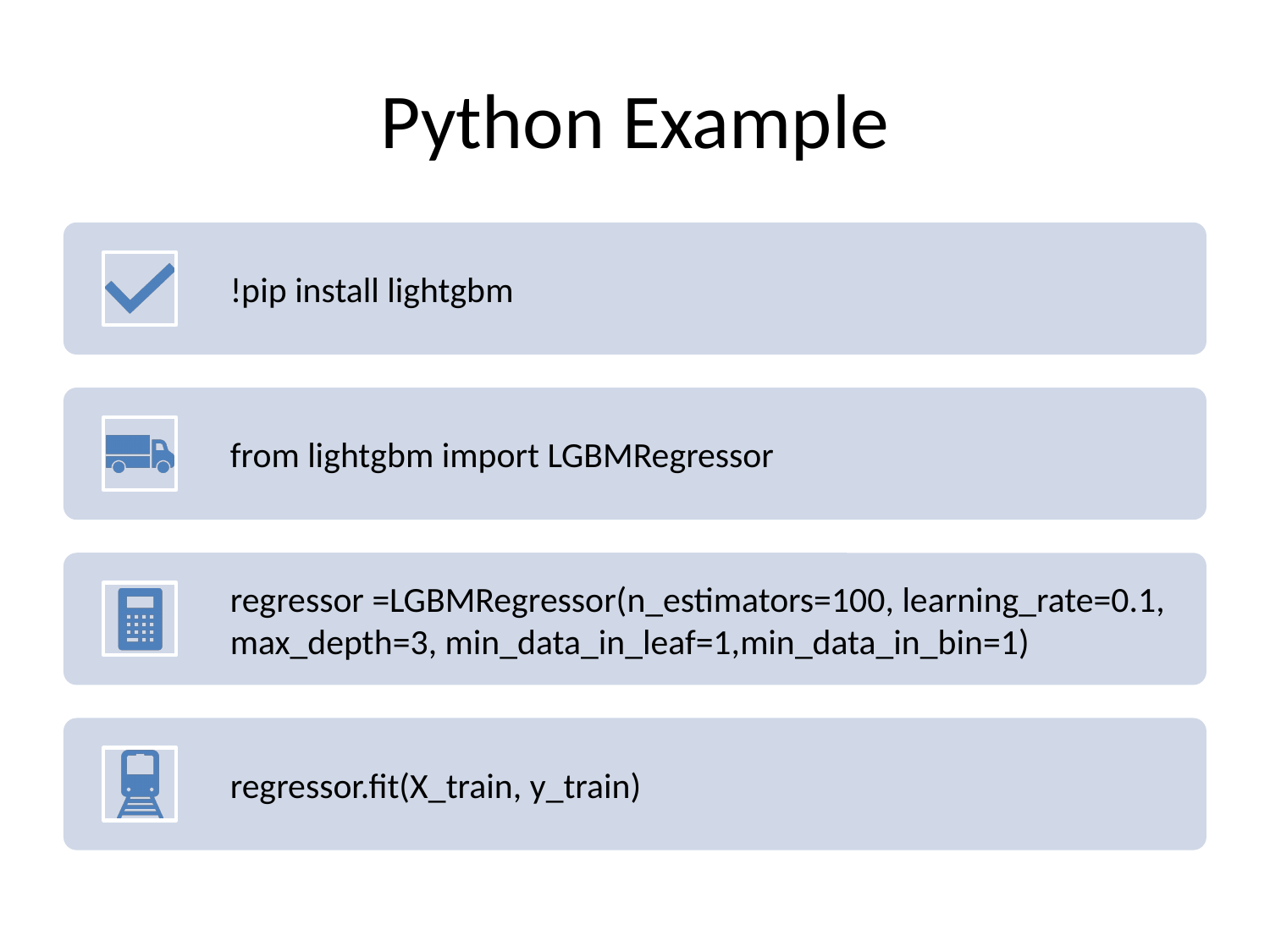

# Python Example
!pip install lightgbm
from lightgbm import LGBMRegressor
regressor =LGBMRegressor(n_estimators=100, learning_rate=0.1, max_depth=3, min_data_in_leaf=1,min_data_in_bin=1)
regressor.fit(X_train, y_train)